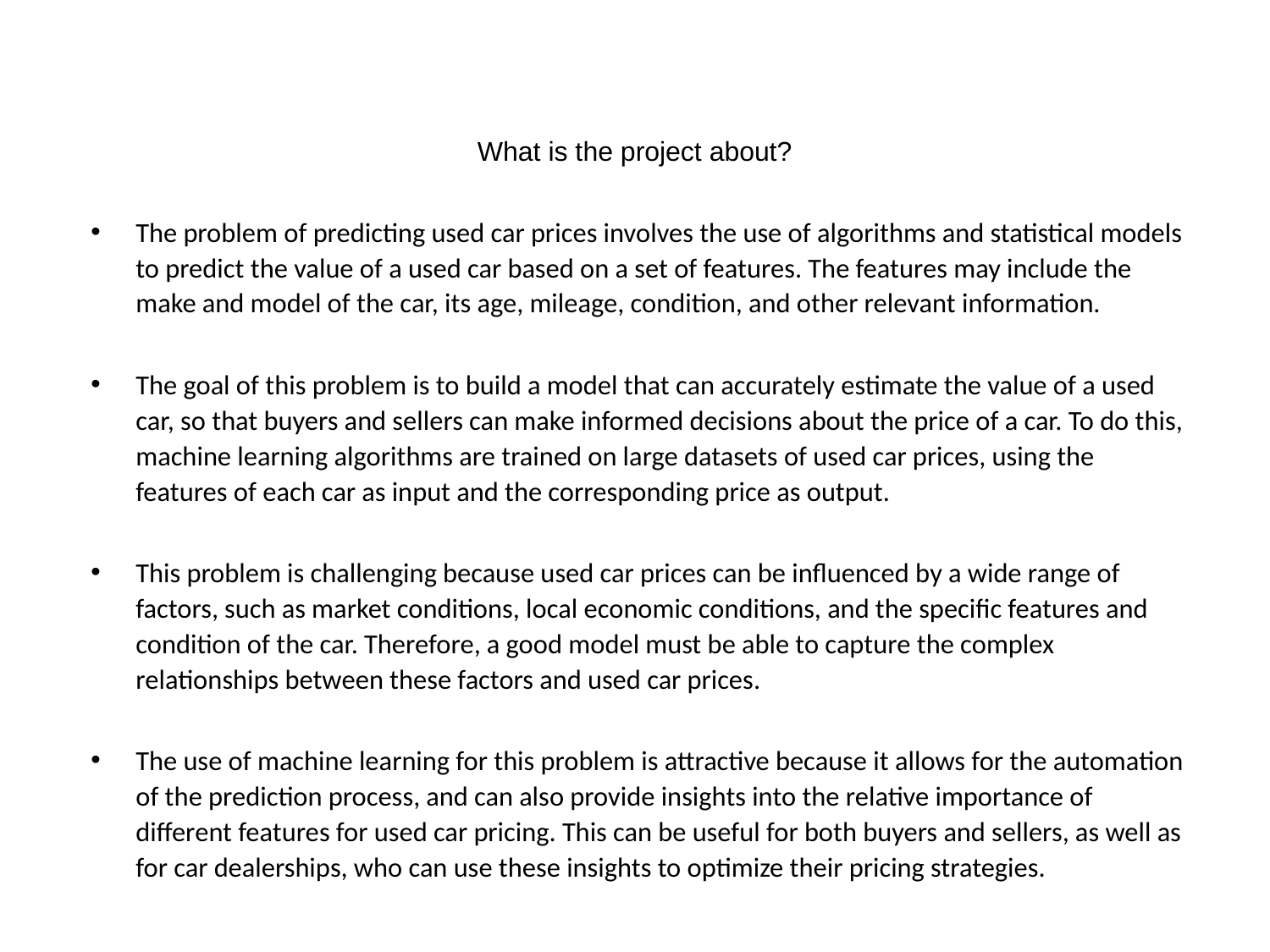

# What is the project about?
The problem of predicting used car prices involves the use of algorithms and statistical models to predict the value of a used car based on a set of features. The features may include the make and model of the car, its age, mileage, condition, and other relevant information.

The goal of this problem is to build a model that can accurately estimate the value of a used car, so that buyers and sellers can make informed decisions about the price of a car. To do this, machine learning algorithms are trained on large datasets of used car prices, using the features of each car as input and the corresponding price as output.

This problem is challenging because used car prices can be influenced by a wide range of factors, such as market conditions, local economic conditions, and the specific features and condition of the car. Therefore, a good model must be able to capture the complex relationships between these factors and used car prices.

The use of machine learning for this problem is attractive because it allows for the automation of the prediction process, and can also provide insights into the relative importance of different features for used car pricing. This can be useful for both buyers and sellers, as well as for car dealerships, who can use these insights to optimize their pricing strategies.